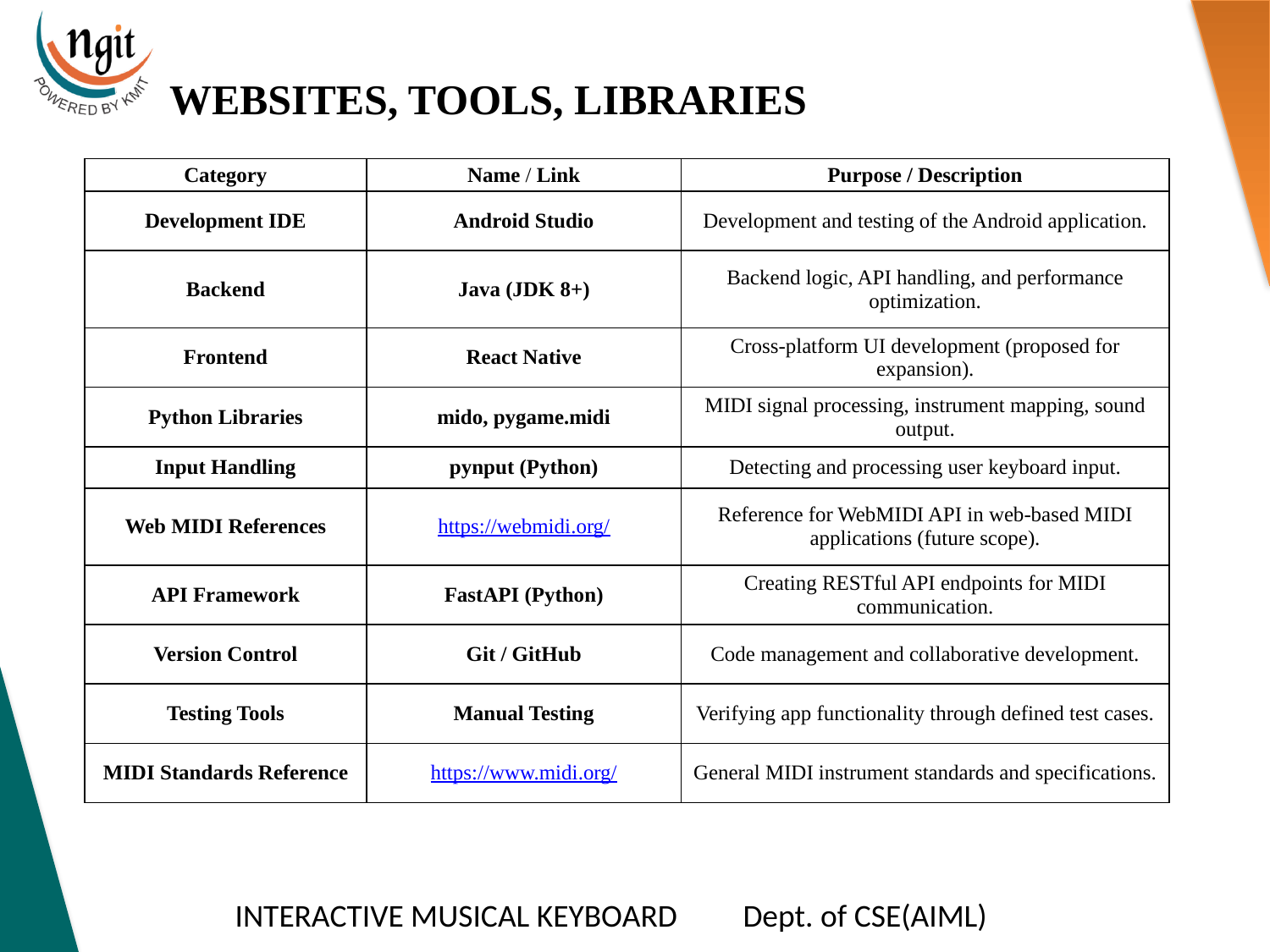

WEBSITES, TOOLS, LIBRARIES
| Category | Name / Link | Purpose / Description |
| --- | --- | --- |
| Development IDE | Android Studio | Development and testing of the Android application. |
| Backend | Java (JDK 8+) | Backend logic, API handling, and performance optimization. |
| Frontend | React Native | Cross-platform UI development (proposed for expansion). |
| Python Libraries | mido, pygame.midi | MIDI signal processing, instrument mapping, sound output. |
| Input Handling | pynput (Python) | Detecting and processing user keyboard input. |
| Web MIDI References | https://webmidi.org/ | Reference for WebMIDI API in web-based MIDI applications (future scope). |
| API Framework | FastAPI (Python) | Creating RESTful API endpoints for MIDI communication. |
| Version Control | Git / GitHub | Code management and collaborative development. |
| Testing Tools | Manual Testing | Verifying app functionality through defined test cases. |
| MIDI Standards Reference | https://www.midi.org/ | General MIDI instrument standards and specifications. |